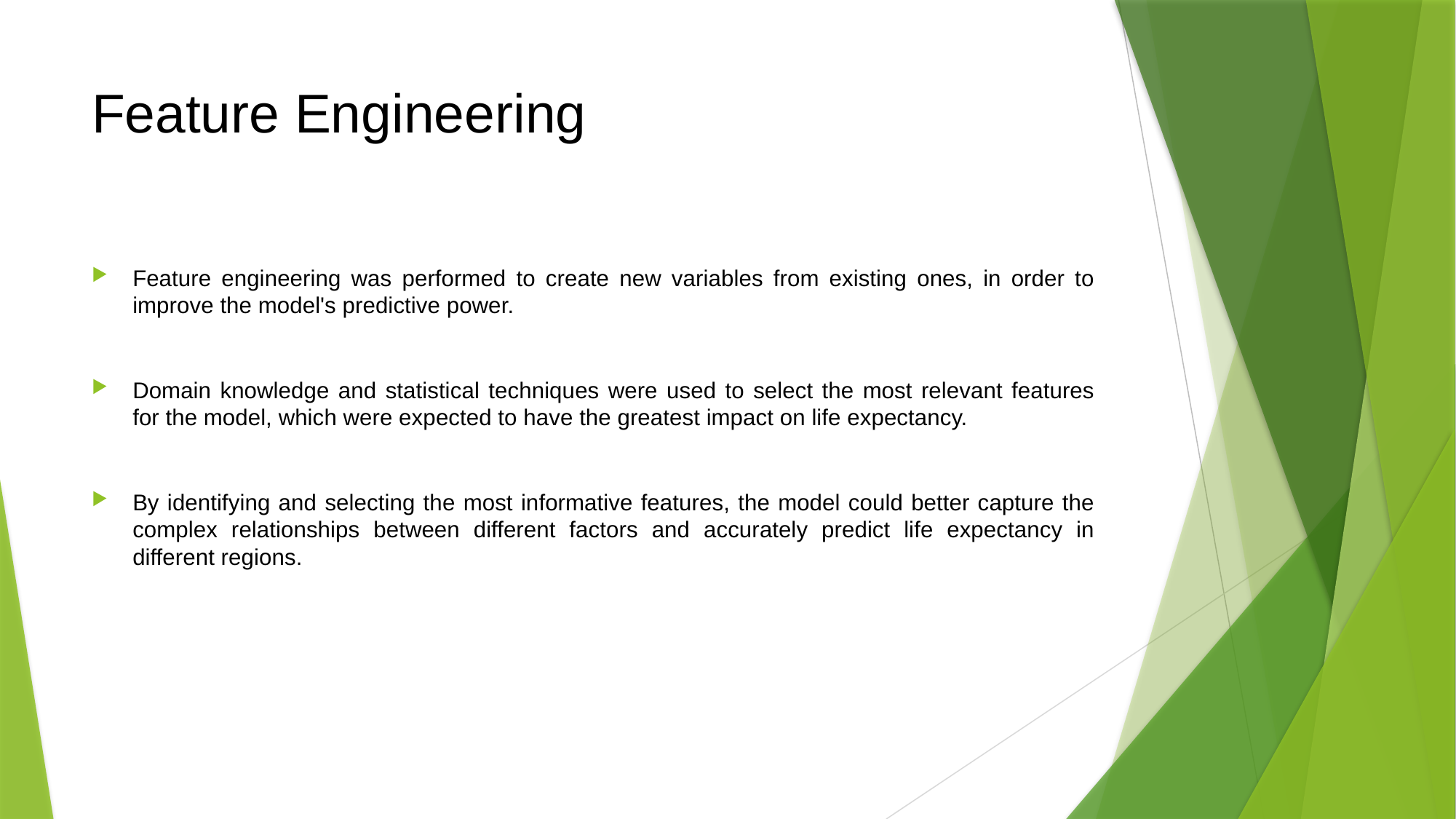

# Feature Engineering
Feature engineering was performed to create new variables from existing ones, in order to improve the model's predictive power.

Domain knowledge and statistical techniques were used to select the most relevant features for the model, which were expected to have the greatest impact on life expectancy.

By identifying and selecting the most informative features, the model could better capture the complex relationships between different factors and accurately predict life expectancy in different regions.